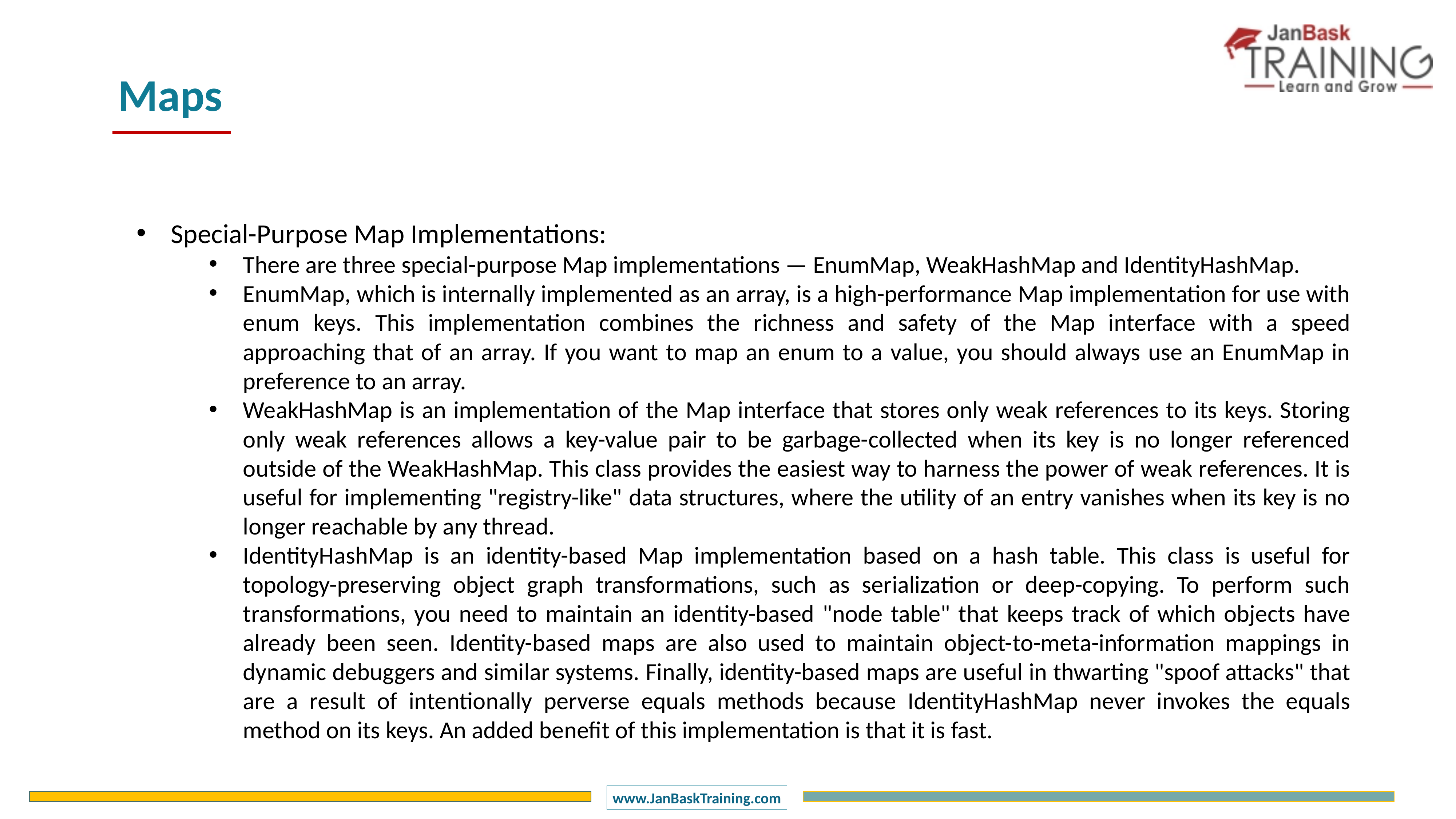

Maps
Special-Purpose Map Implementations:
There are three special-purpose Map implementations — EnumMap, WeakHashMap and IdentityHashMap.
EnumMap, which is internally implemented as an array, is a high-performance Map implementation for use with enum keys. This implementation combines the richness and safety of the Map interface with a speed approaching that of an array. If you want to map an enum to a value, you should always use an EnumMap in preference to an array.
WeakHashMap is an implementation of the Map interface that stores only weak references to its keys. Storing only weak references allows a key-value pair to be garbage-collected when its key is no longer referenced outside of the WeakHashMap. This class provides the easiest way to harness the power of weak references. It is useful for implementing "registry-like" data structures, where the utility of an entry vanishes when its key is no longer reachable by any thread.
IdentityHashMap is an identity-based Map implementation based on a hash table. This class is useful for topology-preserving object graph transformations, such as serialization or deep-copying. To perform such transformations, you need to maintain an identity-based "node table" that keeps track of which objects have already been seen. Identity-based maps are also used to maintain object-to-meta-information mappings in dynamic debuggers and similar systems. Finally, identity-based maps are useful in thwarting "spoof attacks" that are a result of intentionally perverse equals methods because IdentityHashMap never invokes the equals method on its keys. An added benefit of this implementation is that it is fast.